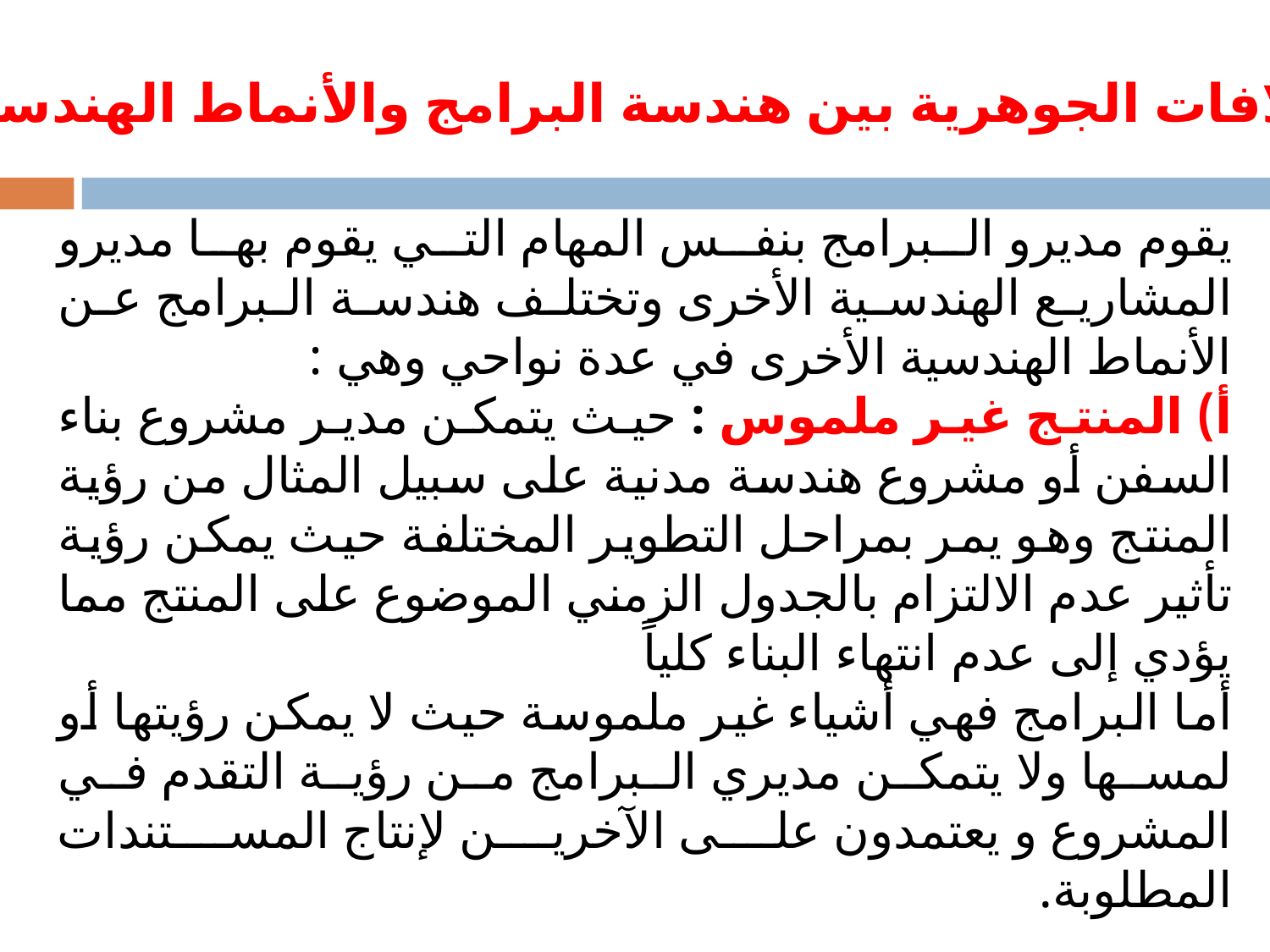

الوحدة الثالثة – الفصل التاسع – صياغة البرامج- لغات البرمجة
أهم الاختلافات الجوهرية بين هندسة البرامج والأنماط الهندسية الأخرى
يقوم مديرو البرامج بنفس المهام التي يقوم بها مديرو المشاريع الهندسية الأخرى وتختلف هندسة البرامج عن الأنماط الهندسية الأخرى في عدة نواحي وهي :
أ) المنتج غير ملموس : حيث يتمكن مدير مشروع بناء السفن أو مشروع هندسة مدنية على سبيل المثال من رؤية المنتج وهو يمر بمراحل التطوير المختلفة حيث يمكن رؤية تأثير عدم الالتزام بالجدول الزمني الموضوع على المنتج مما يؤدي إلى عدم انتهاء البناء كلياً
أما البرامج فهي أشياء غير ملموسة حيث لا يمكن رؤيتها أو لمسها ولا يتمكن مديري البرامج من رؤية التقدم في المشروع و يعتمدون على الآخرين لإنتاج المستندات المطلوبة.